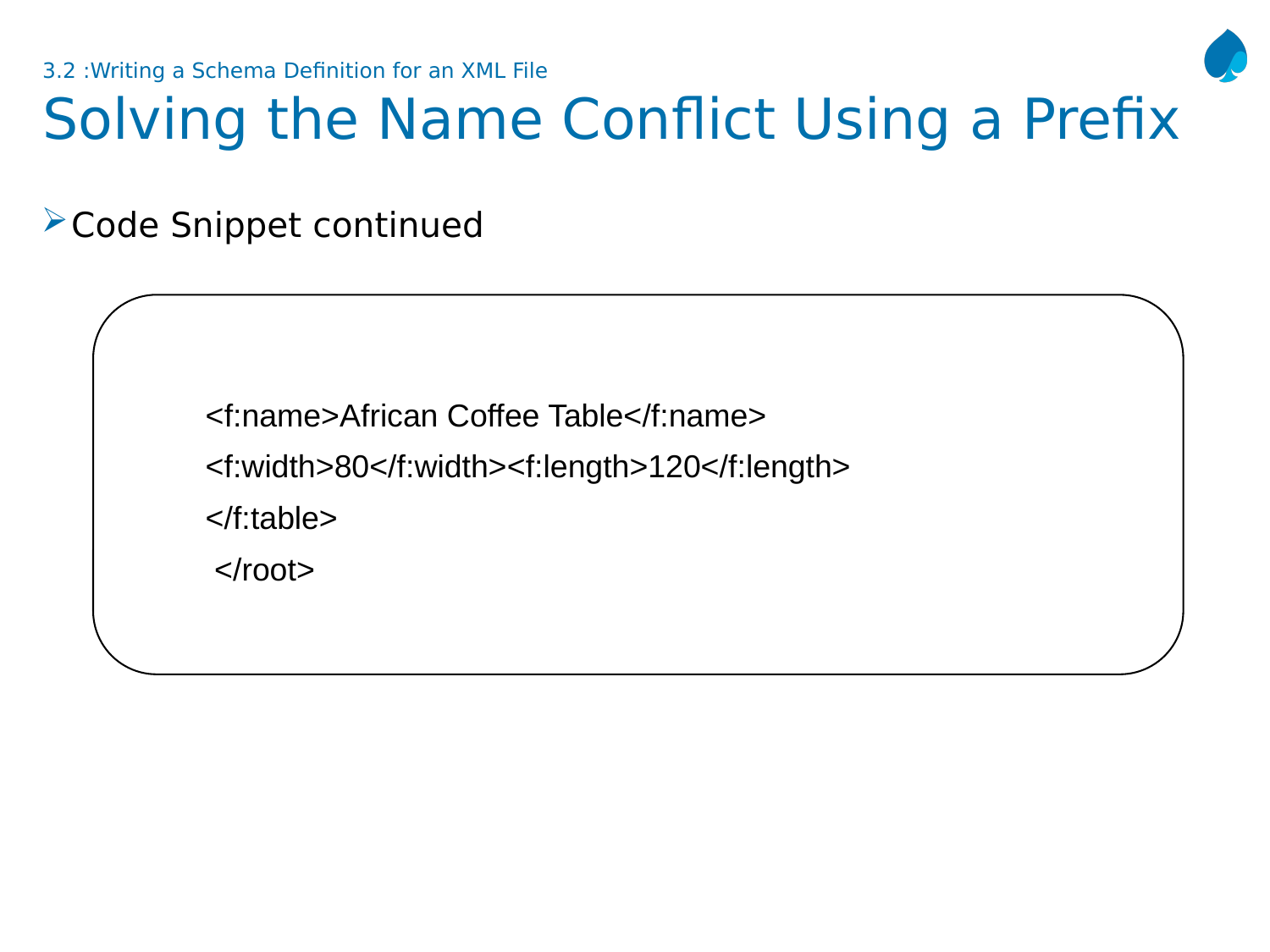

# 3.2 :Writing a Schema Definition for an XML File Solving the Name Conflict Using a Prefix
Code Snippet continued

  <f:name>African Coffee Table</f:name>
  <f:width>80</f:width><f:length>120</f:length>
  </f:table>
   </root>